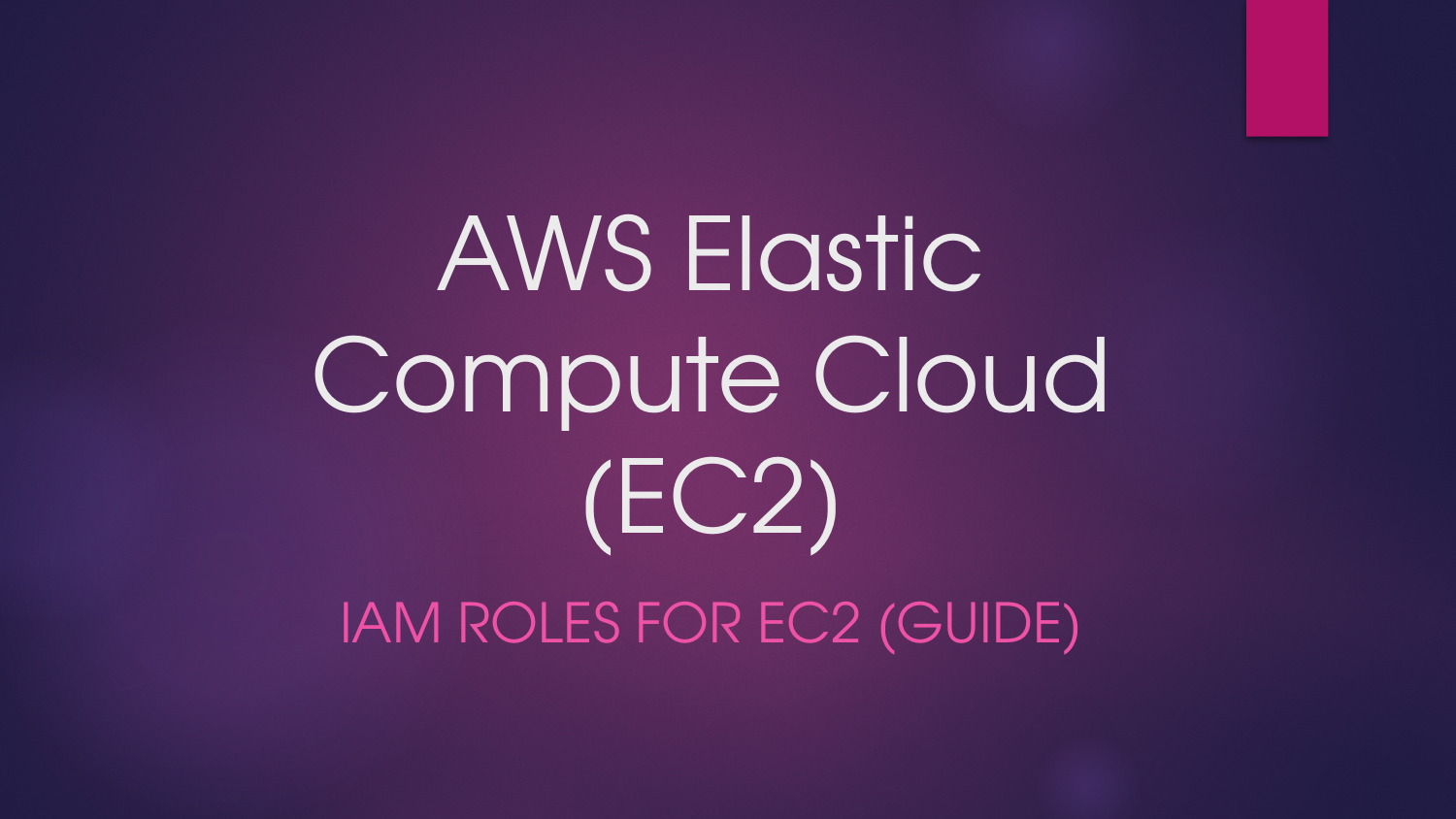

# AWS Elastic Compute Cloud (EC2)
IAM ROLES FOR EC2 (GUIDE)